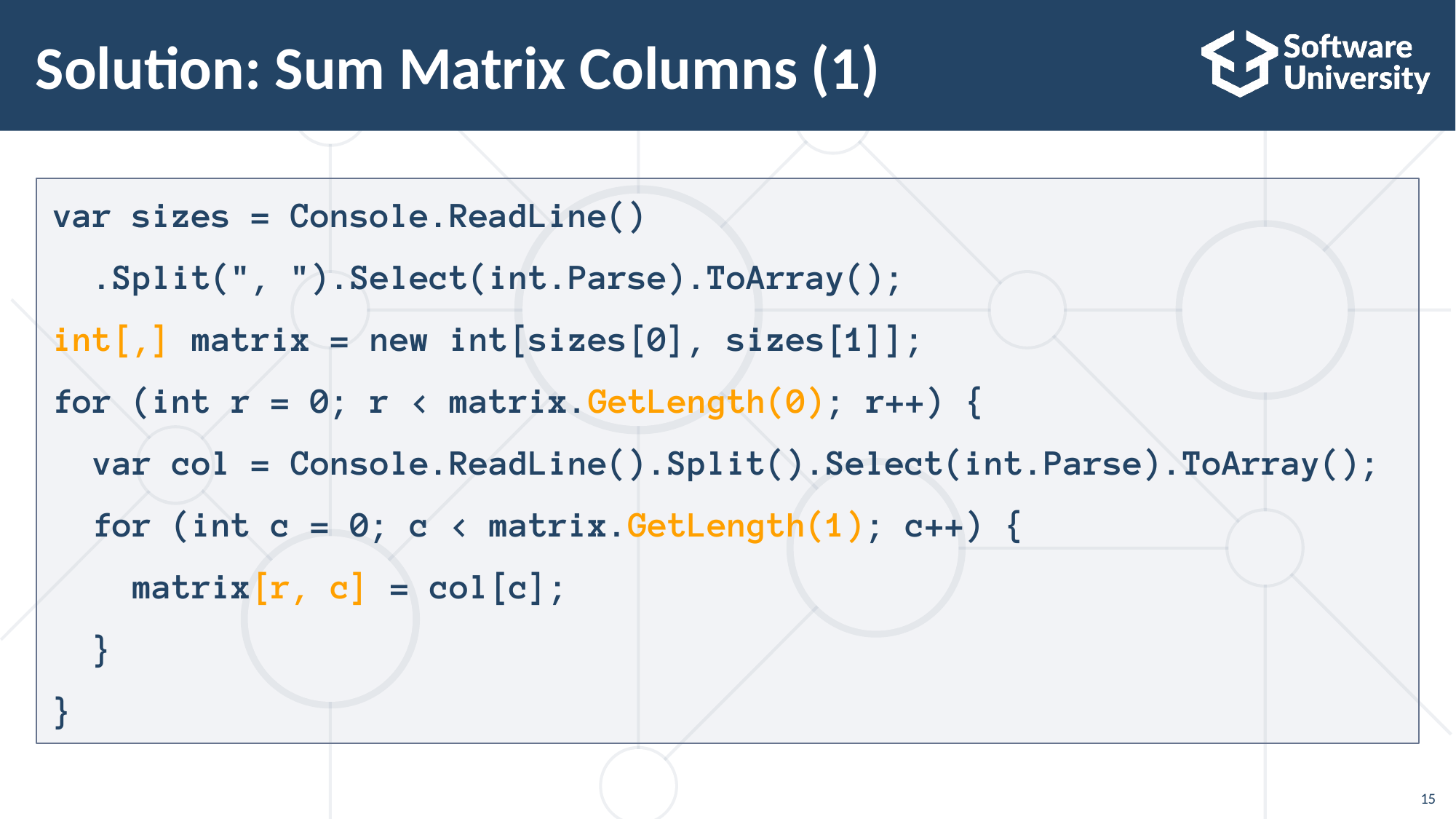

# Solution: Sum Matrix Columns (1)
var sizes = Console.ReadLine()
  .Split(", ").Select(int.Parse).ToArray();
int[,] matrix = new int[sizes[0], sizes[1]];
for (int r = 0; r < matrix.GetLength(0); r++) {
  var col = Console.ReadLine().Split().Select(int.Parse).ToArray();
  for (int c = 0; c < matrix.GetLength(1); c++) {
    matrix[r, c] = col[c];
  }
}
15